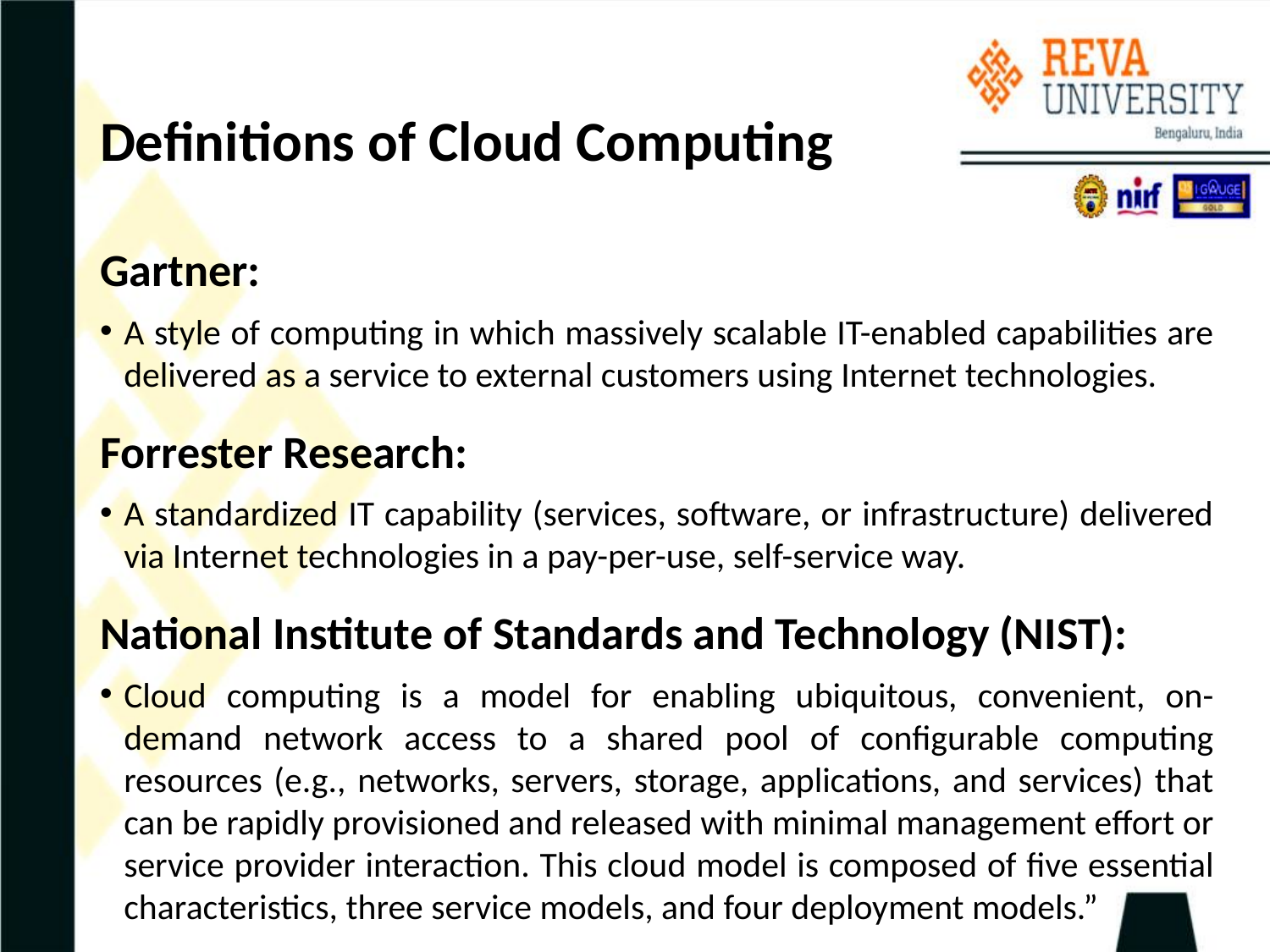

# Definitions of Cloud Computing
Gartner:
A style of computing in which massively scalable IT-enabled capabilities are delivered as a service to external customers using Internet technologies.

Forrester Research:
A standardized IT capability (services, software, or infrastructure) delivered via Internet technologies in a pay-per-use, self-service way.

National Institute of Standards and Technology (NIST):
Cloud computing is a model for enabling ubiquitous, convenient, on-demand network access to a shared pool of configurable computing resources (e.g., networks, servers, storage, applications, and services) that can be rapidly provisioned and released with minimal management effort or service provider interaction. This cloud model is composed of five essential characteristics, three service models, and four deployment models.”